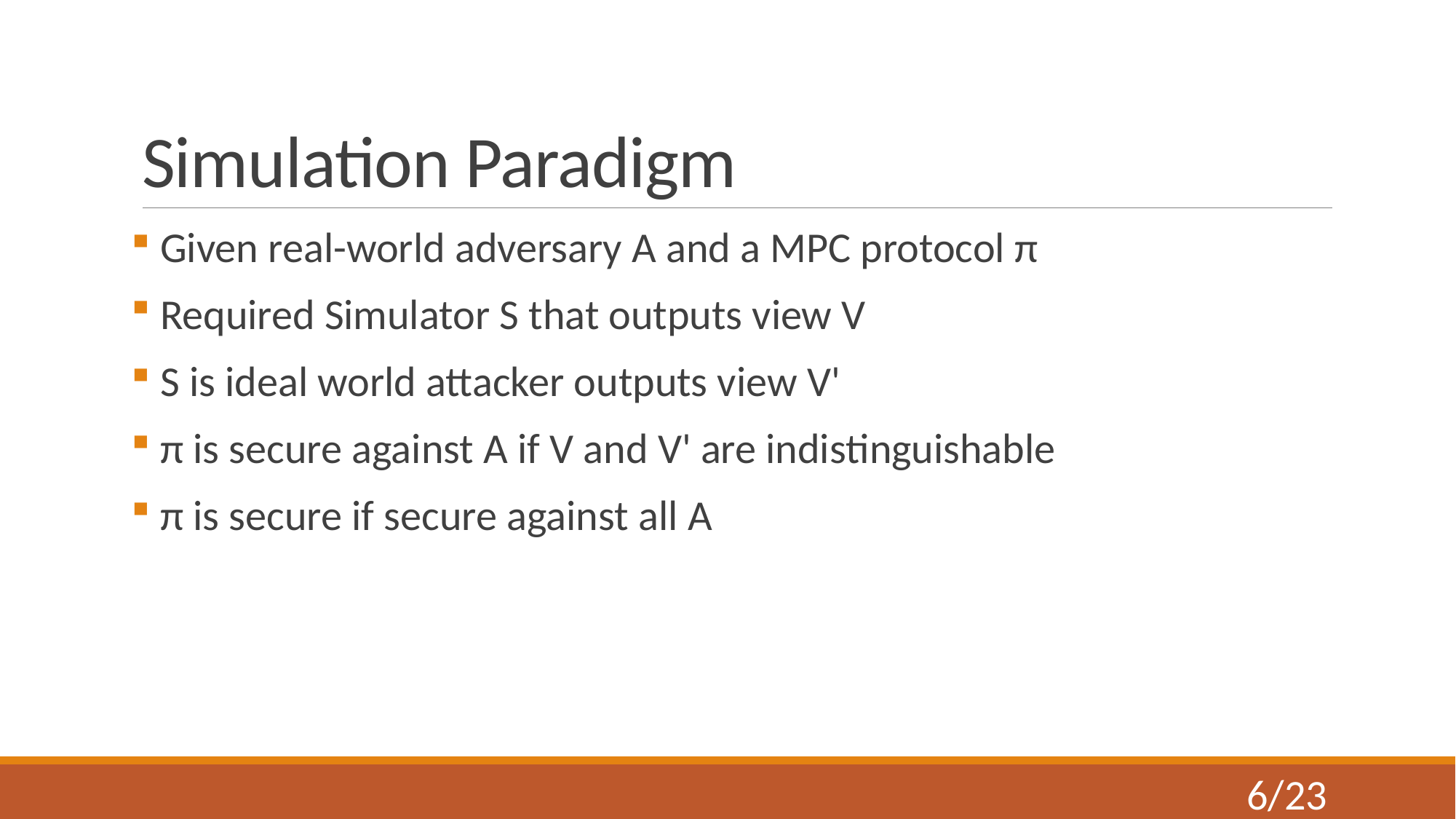

# Simulation Paradigm
 Given real-world adversary A and a MPC protocol π
 Required Simulator S that outputs view V
 S is ideal world attacker outputs view V'
 π is secure against A if V and V' are indistinguishable
 π is secure if secure against all A

6/23